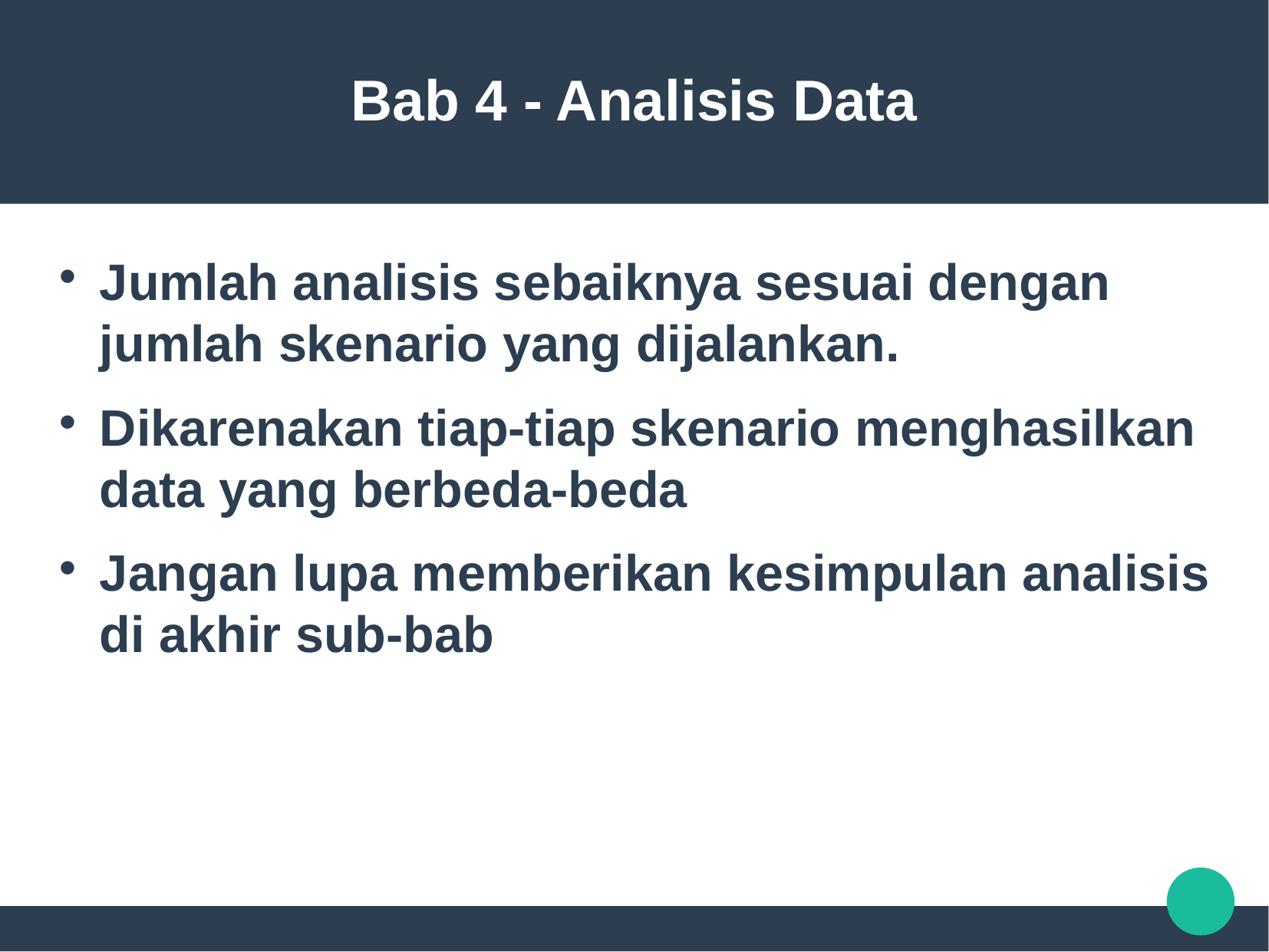

Bab 4 - Analisis Data
Jumlah analisis sebaiknya sesuai dengan jumlah skenario yang dijalankan.
Dikarenakan tiap-tiap skenario menghasilkan data yang berbeda-beda
Jangan lupa memberikan kesimpulan analisis di akhir sub-bab